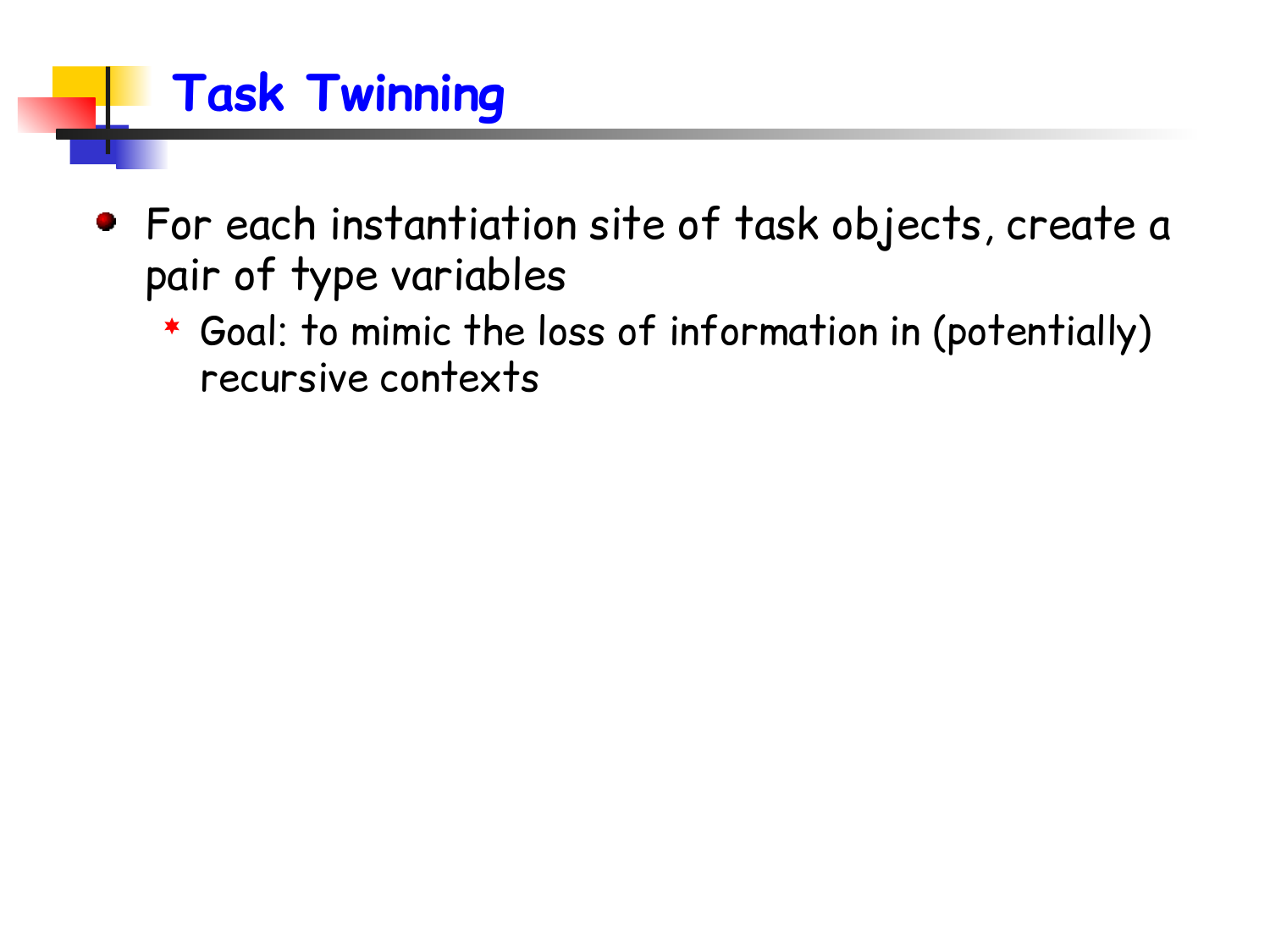

# Task Twinning
For each instantiation site of task objects, create a pair of type variables
Goal: to mimic the loss of information in (potentially) recursive contexts